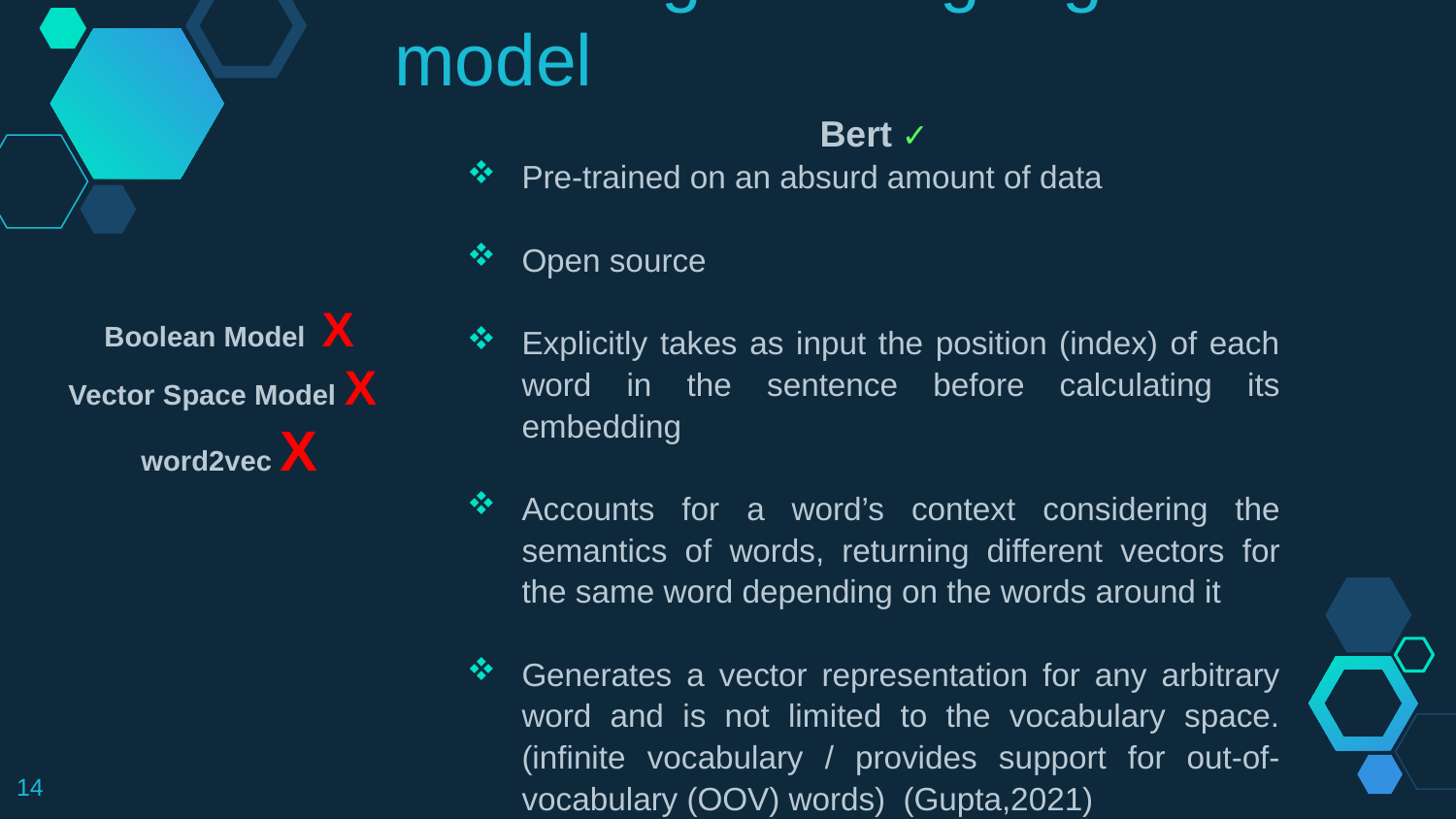

Choosing the language model
Bert ✓
Pre-trained on an absurd amount of data

Open source

Explicitly takes as input the position (index) of each word in the sentence before calculating its embedding

Accounts for a word’s context considering the semantics of words, returning different vectors for the same word depending on the words around it

Generates a vector representation for any arbitrary word and is not limited to the vocabulary space. (infinite vocabulary / provides support for out-of-vocabulary (OOV) words)  (Gupta,2021)

Boolean Model  X
Vector Space Model X
word2vec X

14